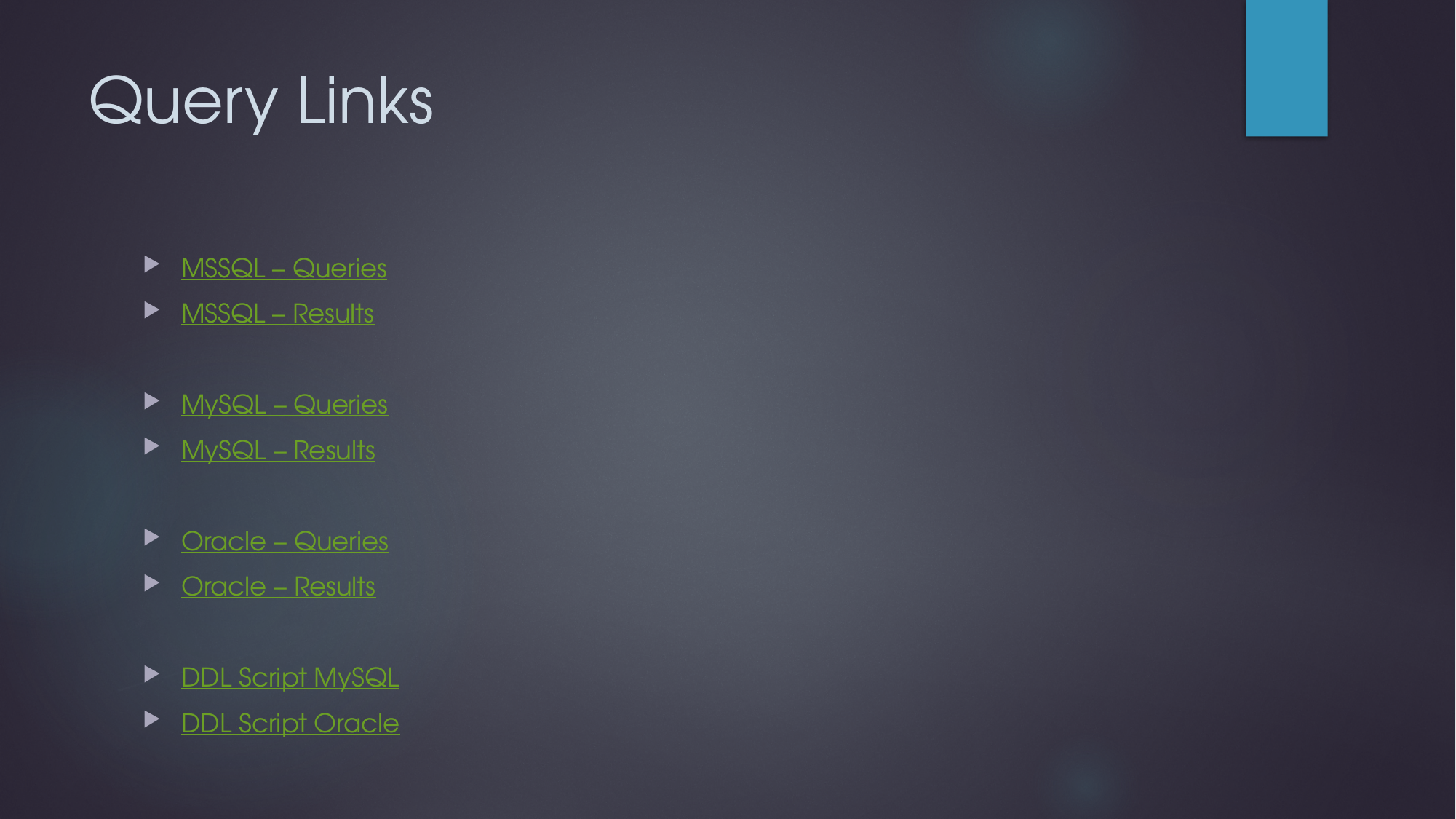

# Query Links
MSSQL – Queries
MSSQL – Results

MySQL – Queries
MySQL – Results

Oracle – Queries
Oracle – Results

DDL Script MySQL
DDL Script Oracle